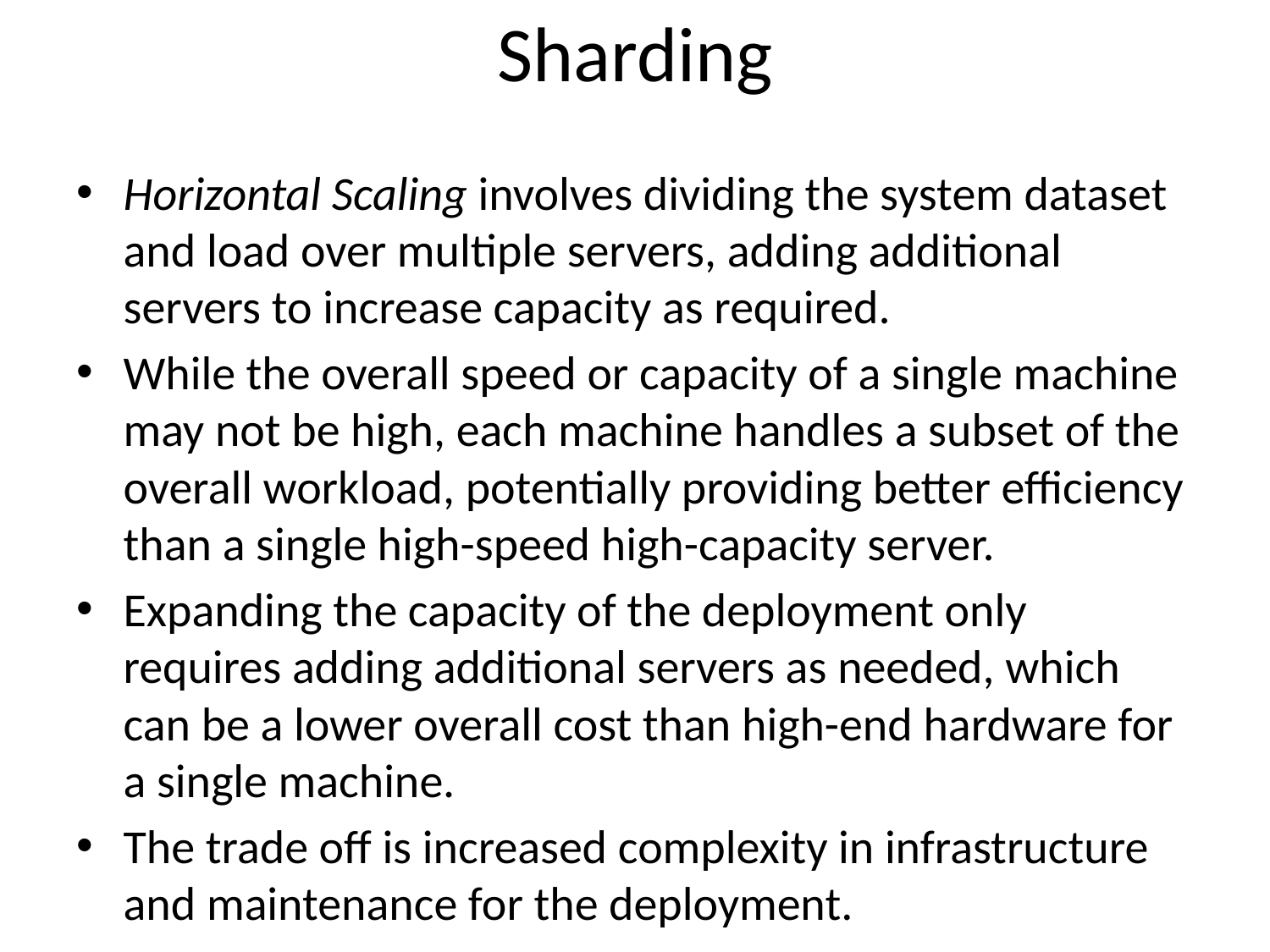

# Sharding
Horizontal Scaling involves dividing the system dataset and load over multiple servers, adding additional servers to increase capacity as required.
While the overall speed or capacity of a single machine may not be high, each machine handles a subset of the overall workload, potentially providing better efficiency than a single high-speed high-capacity server.
Expanding the capacity of the deployment only requires adding additional servers as needed, which can be a lower overall cost than high-end hardware for a single machine.
The trade off is increased complexity in infrastructure and maintenance for the deployment.